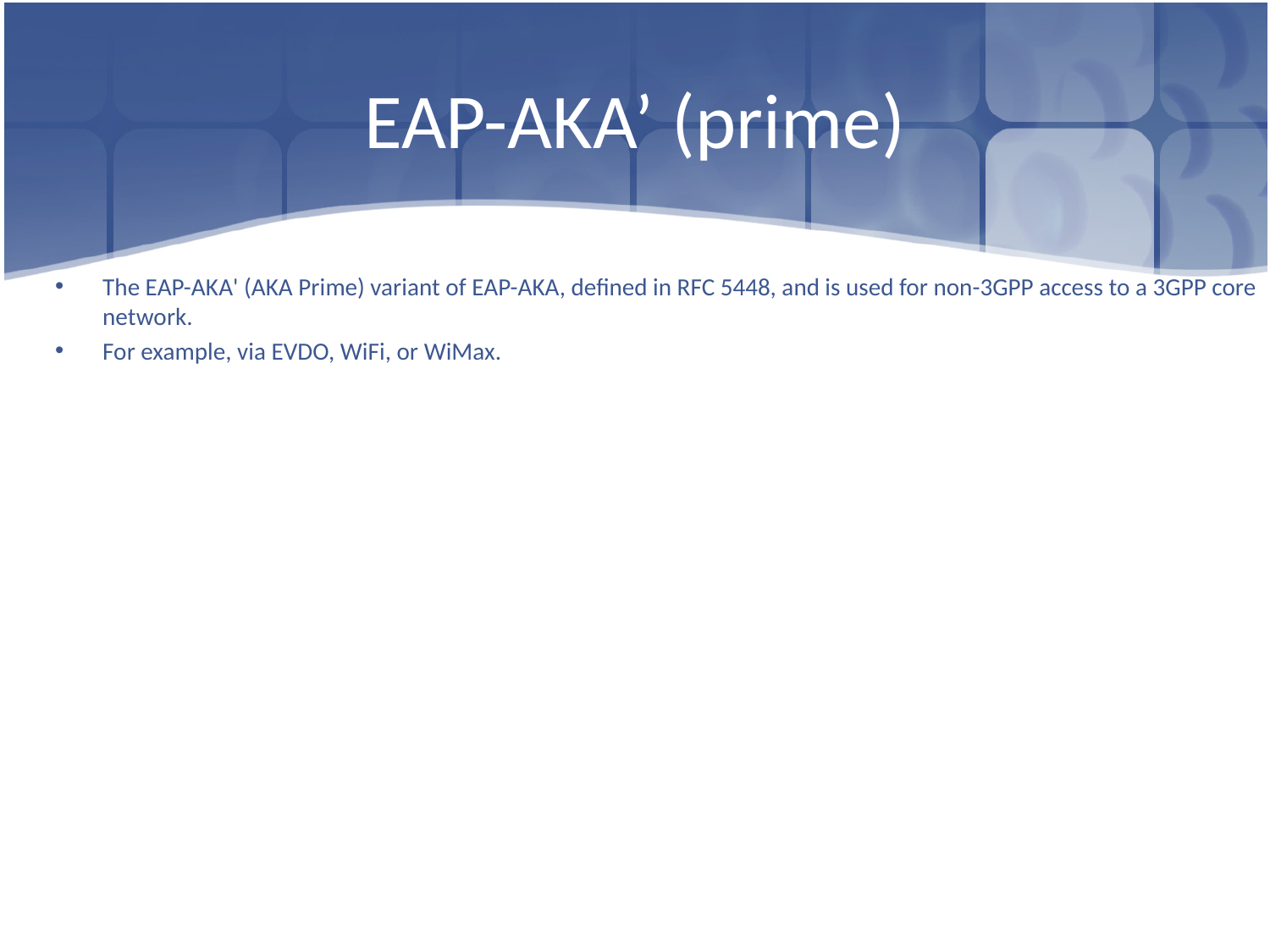

# EAP-AKA’ (prime)
The EAP-AKA' (AKA Prime) variant of EAP-AKA, defined in RFC 5448, and is used for non-3GPP access to a 3GPP core network.
For example, via EVDO, WiFi, or WiMax.